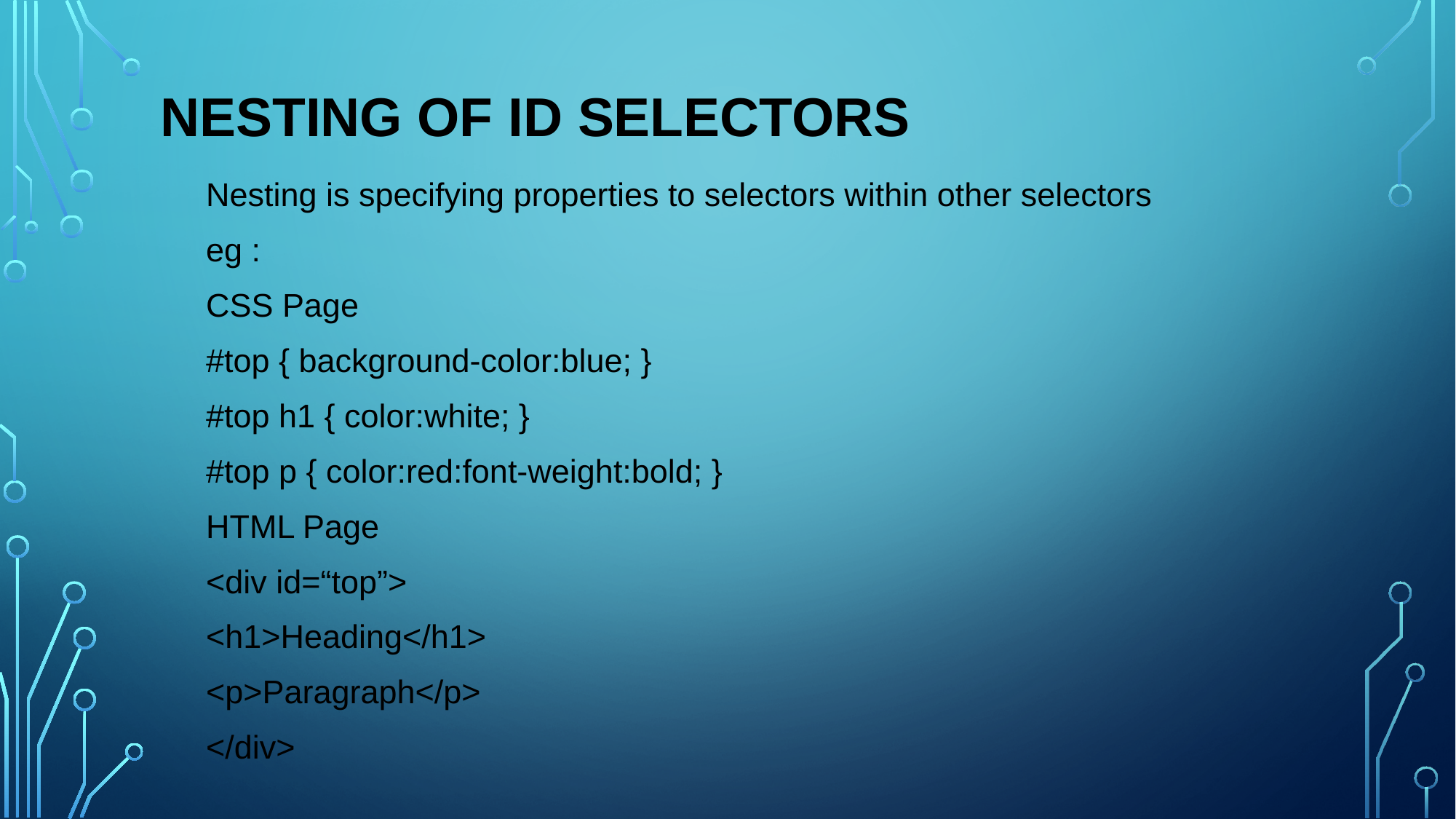

# Nesting of ID Selectors
	Nesting is specifying properties to selectors within other selectors
		eg :
	CSS Page
		#top { background-color:blue; }
		#top h1 { color:white; }
		#top p { color:red:font-weight:bold; }
 	HTML Page
 		<div id=“top”>
			<h1>Heading</h1>
			<p>Paragraph</p>
		</div>